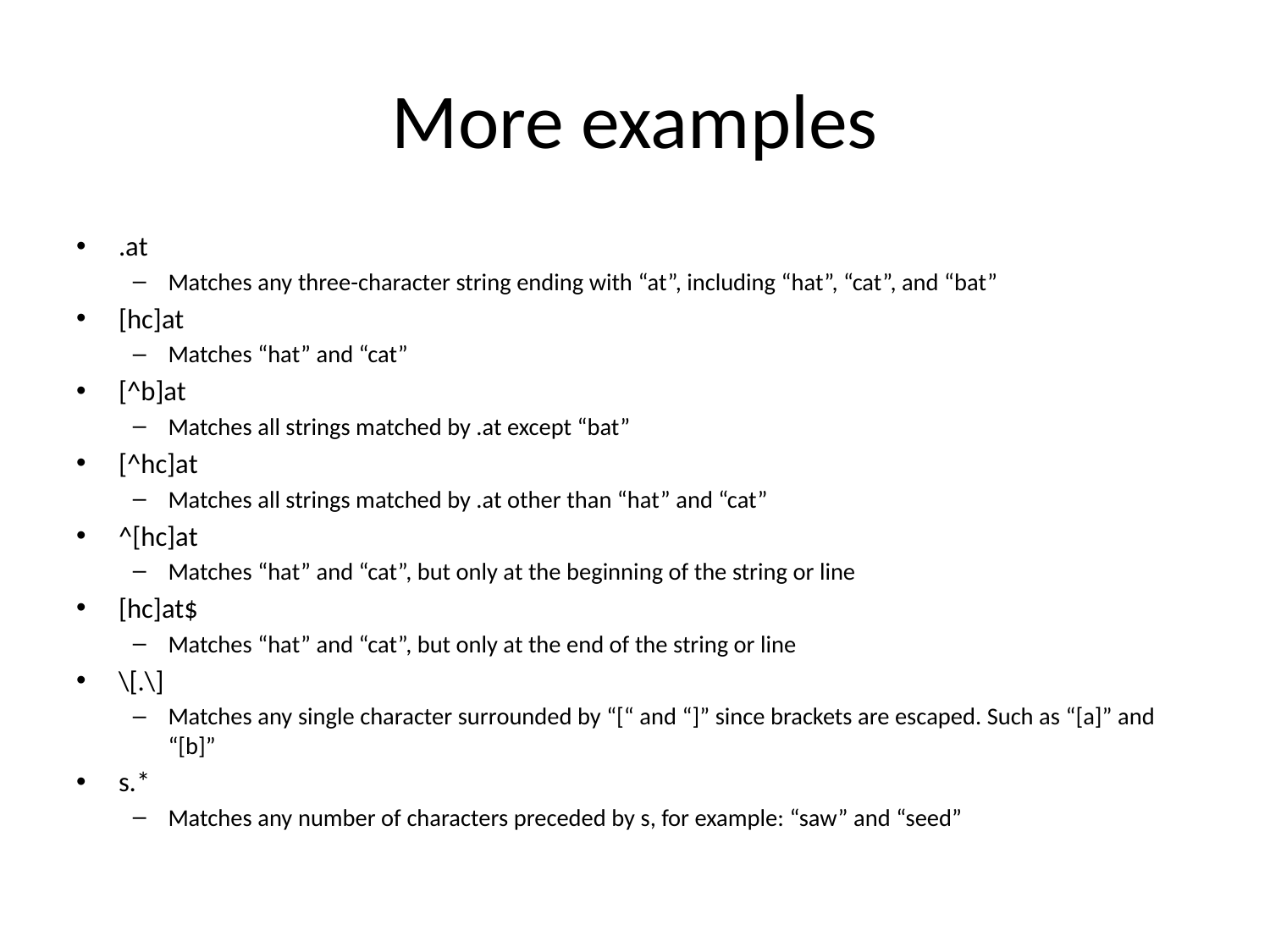

# More examples
.at
Matches any three-character string ending with “at”, including “hat”, “cat”, and “bat”
[hc]at
Matches “hat” and “cat”
[^b]at
Matches all strings matched by .at except “bat”
[^hc]at
Matches all strings matched by .at other than “hat” and “cat”
^[hc]at
Matches “hat” and “cat”, but only at the beginning of the string or line
[hc]at$
Matches “hat” and “cat”, but only at the end of the string or line
\[.\]
Matches any single character surrounded by “[“ and “]” since brackets are escaped. Such as “[a]” and “[b]”
s.*
Matches any number of characters preceded by s, for example: “saw” and “seed”